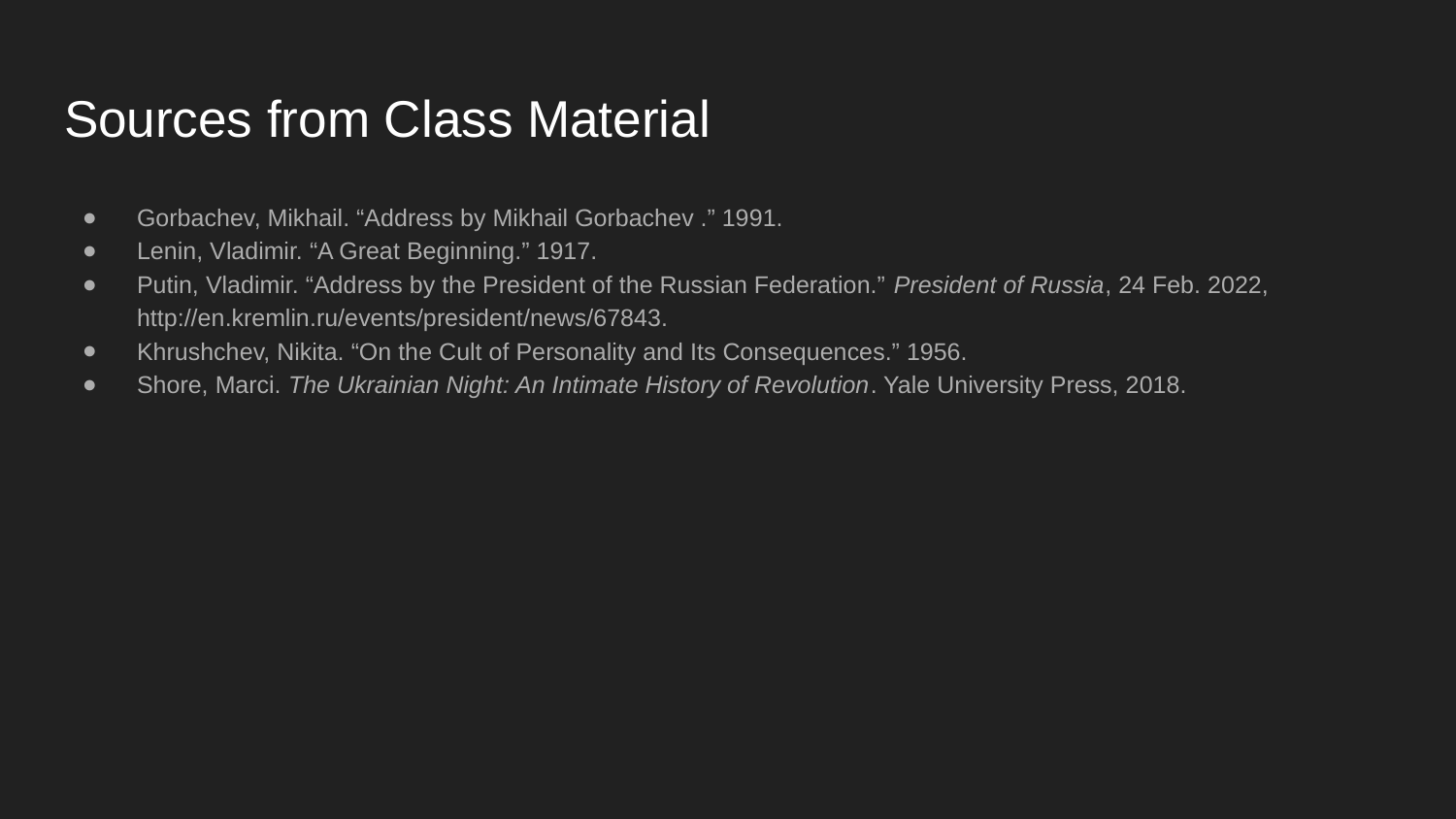

# Sources from Class Material

Gorbachev, Mikhail. “Address by Mikhail Gorbachev .” 1991.
Lenin, Vladimir. “A Great Beginning.” 1917.
Putin, Vladimir. “Address by the President of the Russian Federation.” President of Russia, 24 Feb. 2022, http://en.kremlin.ru/events/president/news/67843.
Khrushchev, Nikita. “On the Cult of Personality and Its Consequences.” 1956.
Shore, Marci. The Ukrainian Night: An Intimate History of Revolution. Yale University Press, 2018.